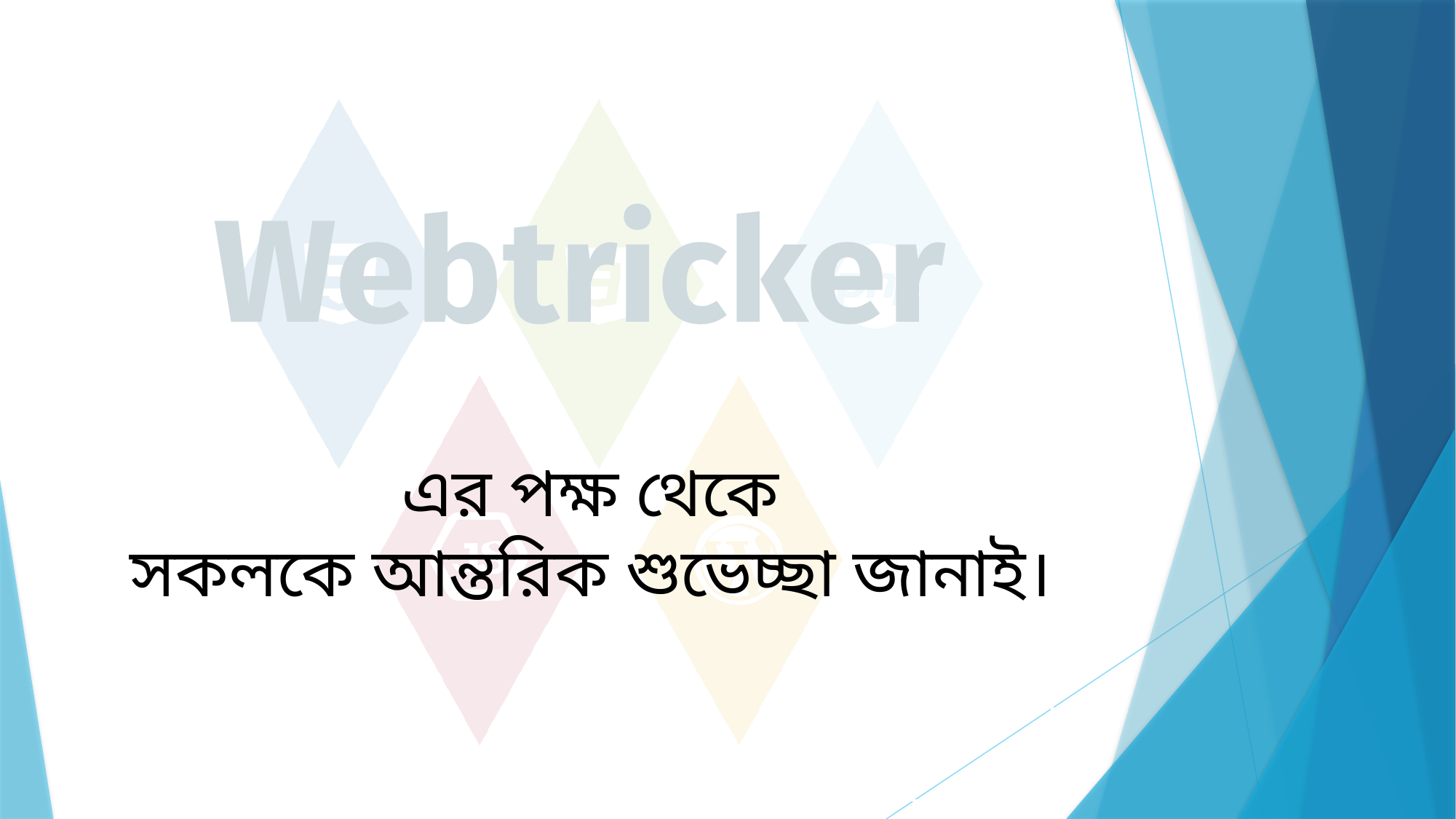

# Webtricker এর পক্ষ থেকে সকলকে আন্তরিক শুভেচ্ছা জানাই।